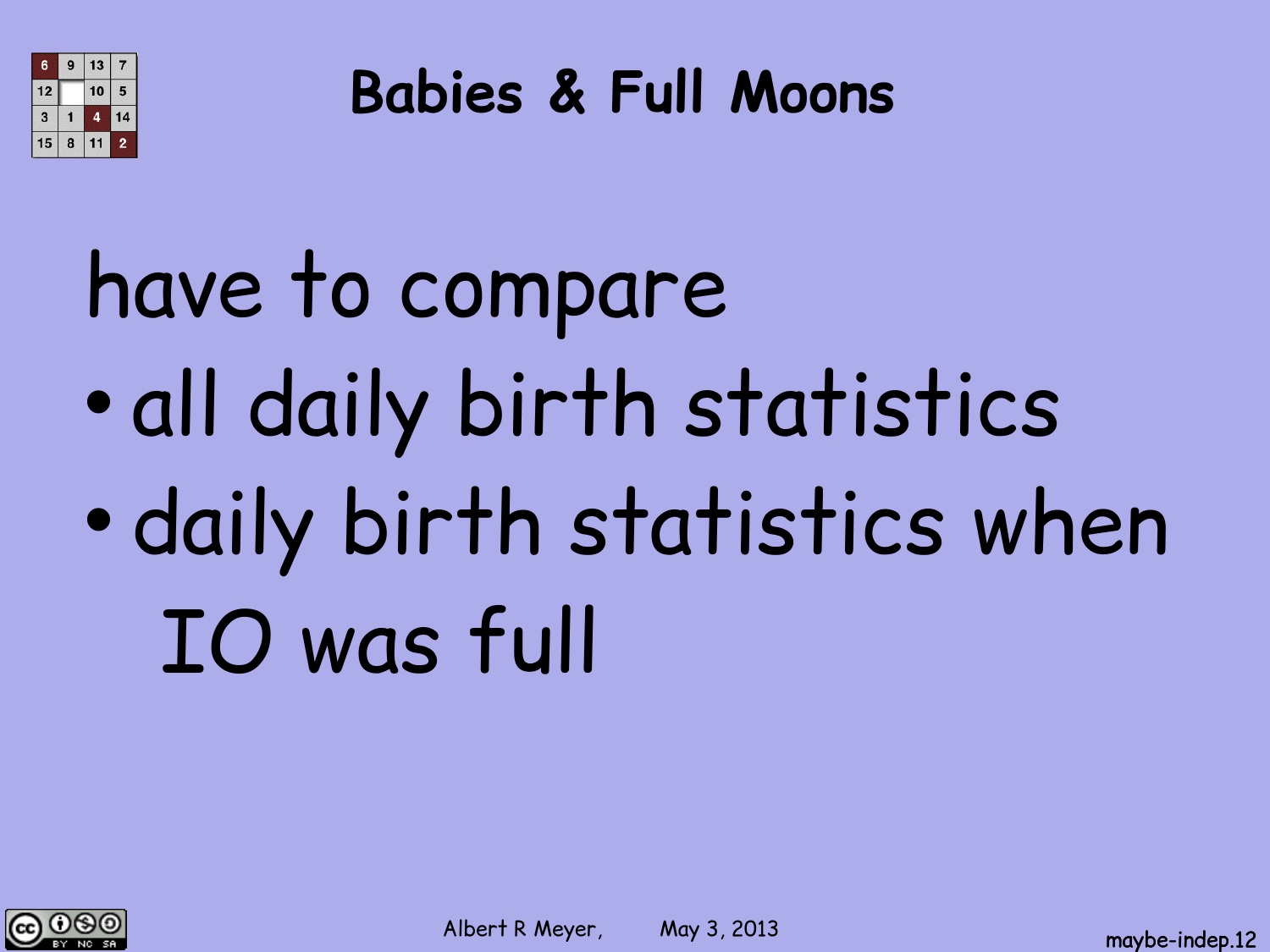

# Babies & Full Moons
have to compare
all daily birth statistics
daily birth statistics when
   IO was full
maybe-indep.12
maybe-indep.12